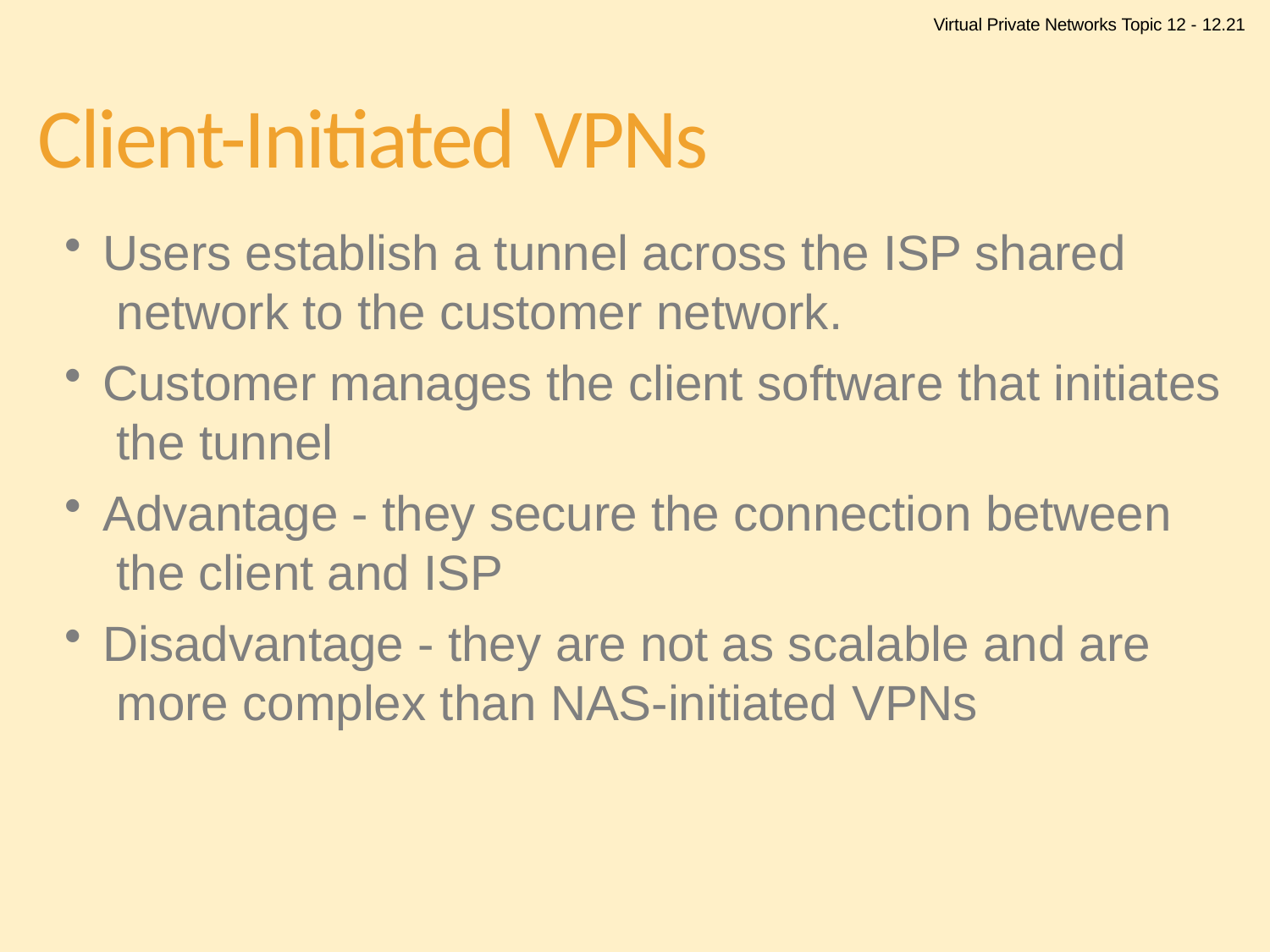

Virtual Private Networks Topic 12 - 12.21
# Client-Initiated VPNs
Users establish a tunnel across the ISP shared  network to the customer network.
Customer manages the client software that initiates  the tunnel
Advantage - they secure the connection between  the client and ISP
Disadvantage - they are not as scalable and are  more complex than NAS-initiated VPNs